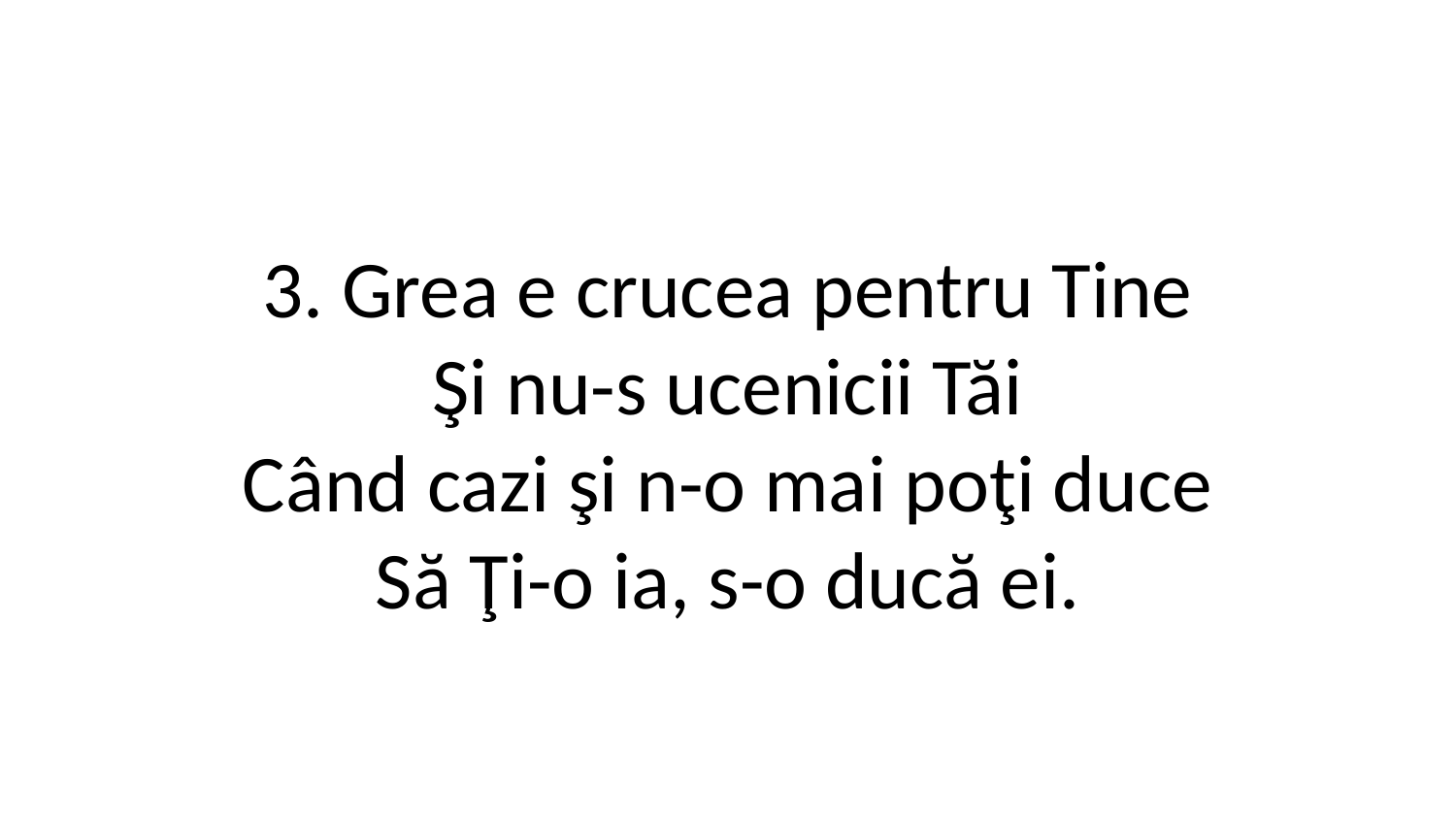

3. Grea e crucea pentru Tine
Şi nu-s ucenicii Tăi
Când cazi şi n-o mai poţi duce
Să Ţi-o ia, s-o ducă ei.